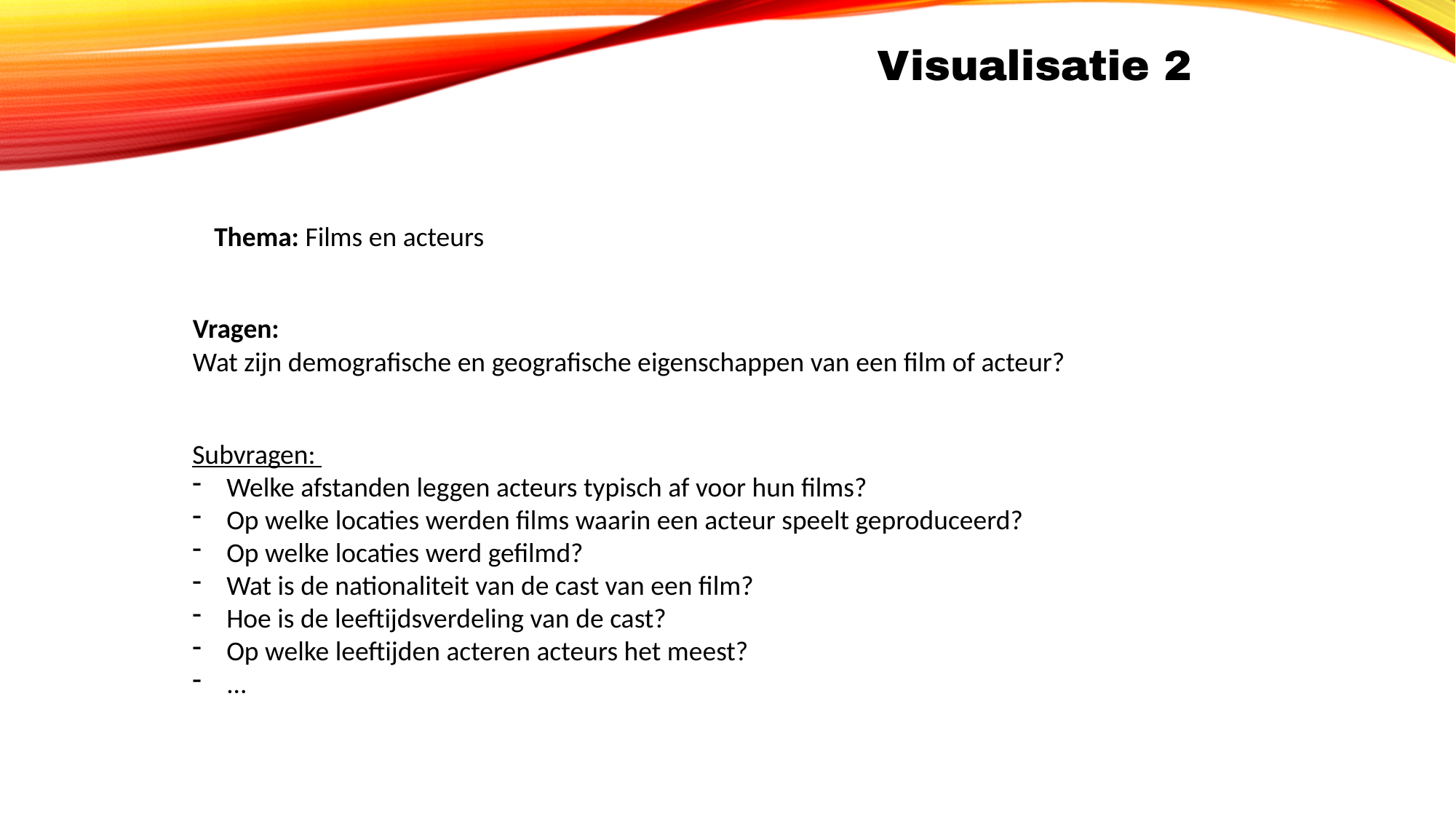

Visualisatie 2
Thema: Films en acteurs
Vragen:
Wat zijn demografische en geografische eigenschappen van een film of acteur?
Subvragen:
Welke afstanden leggen acteurs typisch af voor hun films?
Op welke locaties werden films waarin een acteur speelt geproduceerd?
Op welke locaties werd gefilmd?
Wat is de nationaliteit van de cast van een film?
Hoe is de leeftijdsverdeling van de cast?
Op welke leeftijden acteren acteurs het meest?
...